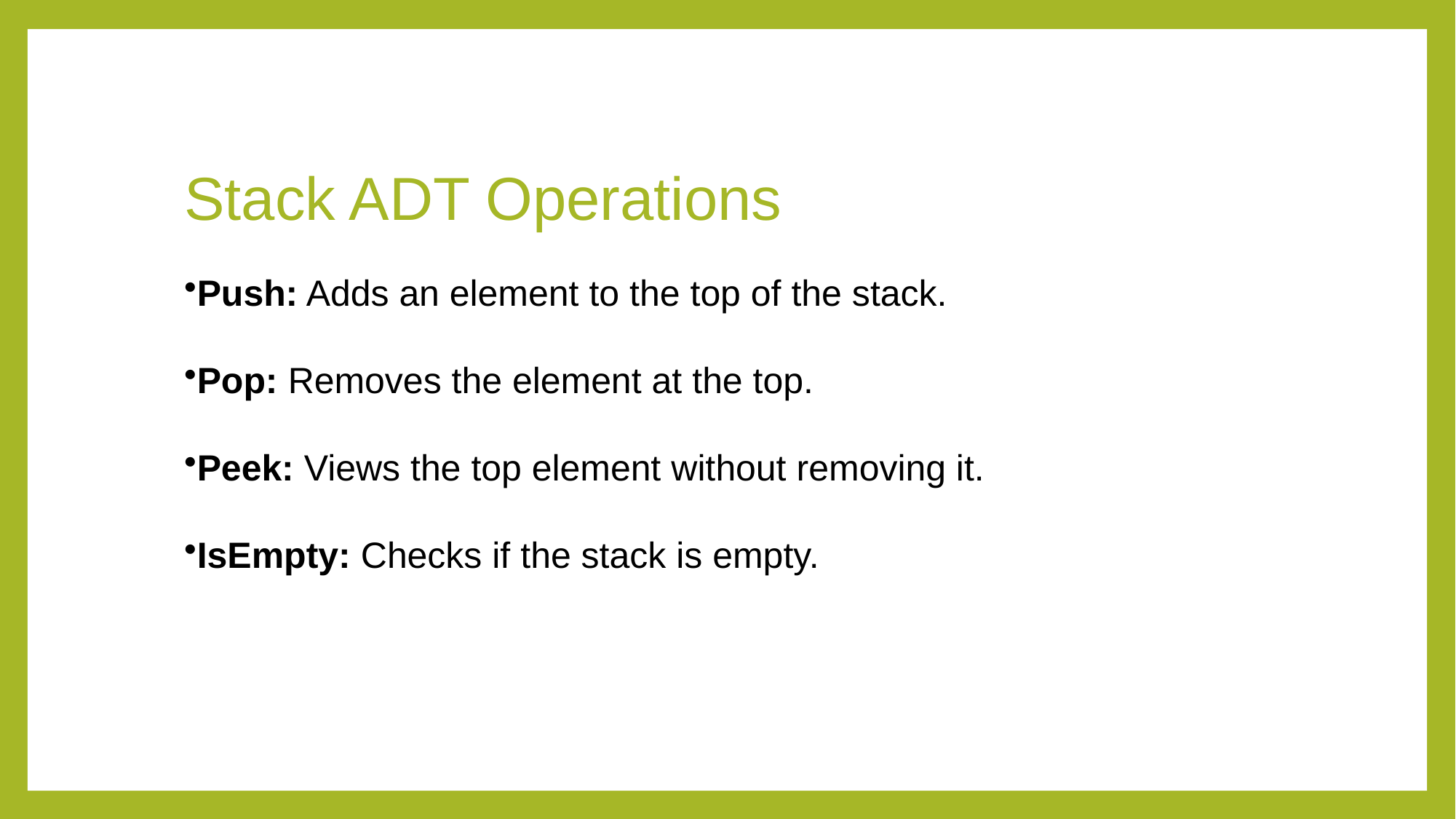

# Stack ADT Operations
Push: Adds an element to the top of the stack.

Pop: Removes the element at the top.

Peek: Views the top element without removing it.

IsEmpty: Checks if the stack is empty.